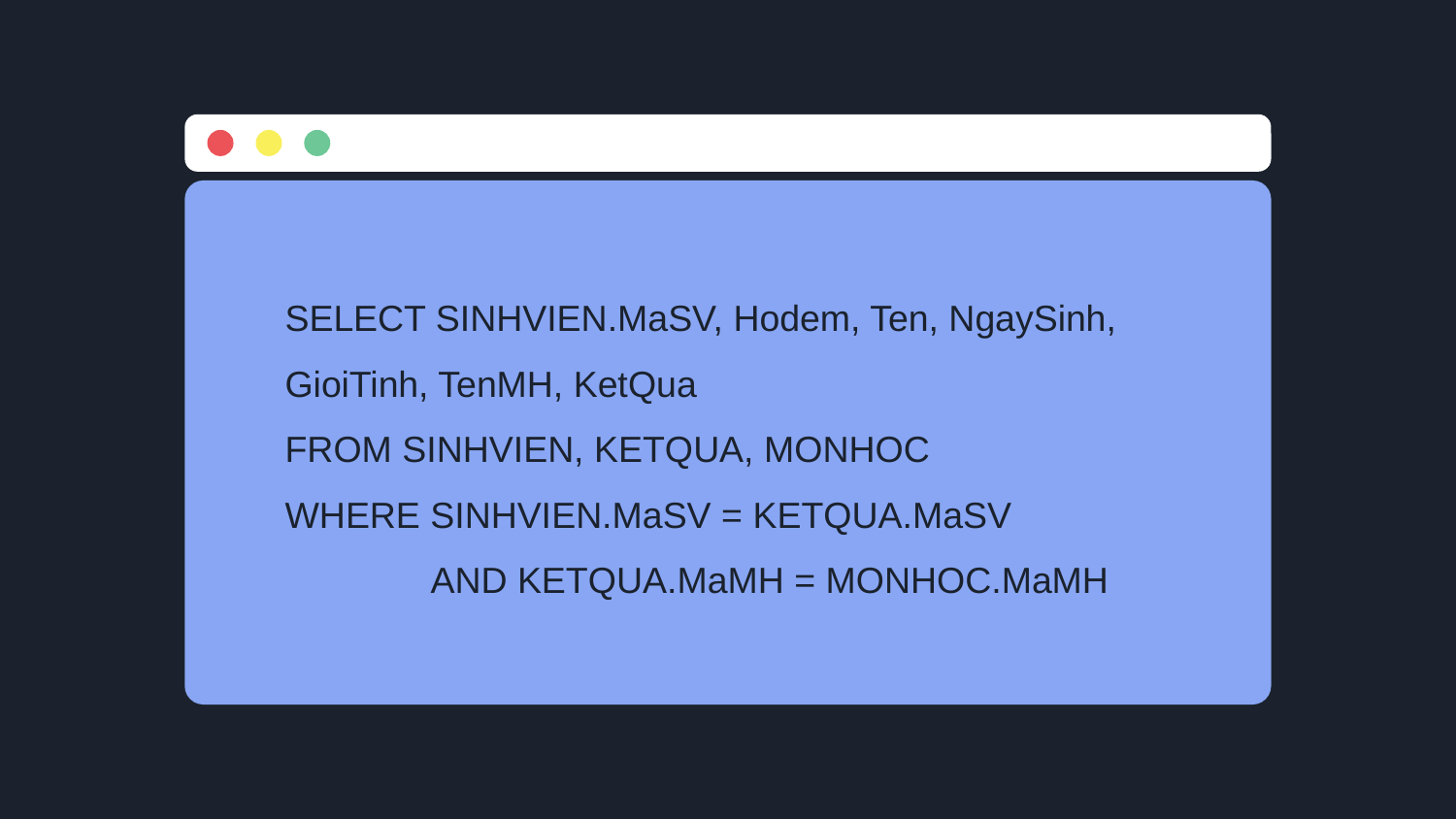

SELECT SINHVIEN.MaSV, Hodem, Ten, NgaySinh, GioiTinh, TenMH, KetQua
FROM SINHVIEN, KETQUA, MONHOC
WHERE SINHVIEN.MaSV = KETQUA.MaSV
	AND KETQUA.MaMH = MONHOC.MaMH